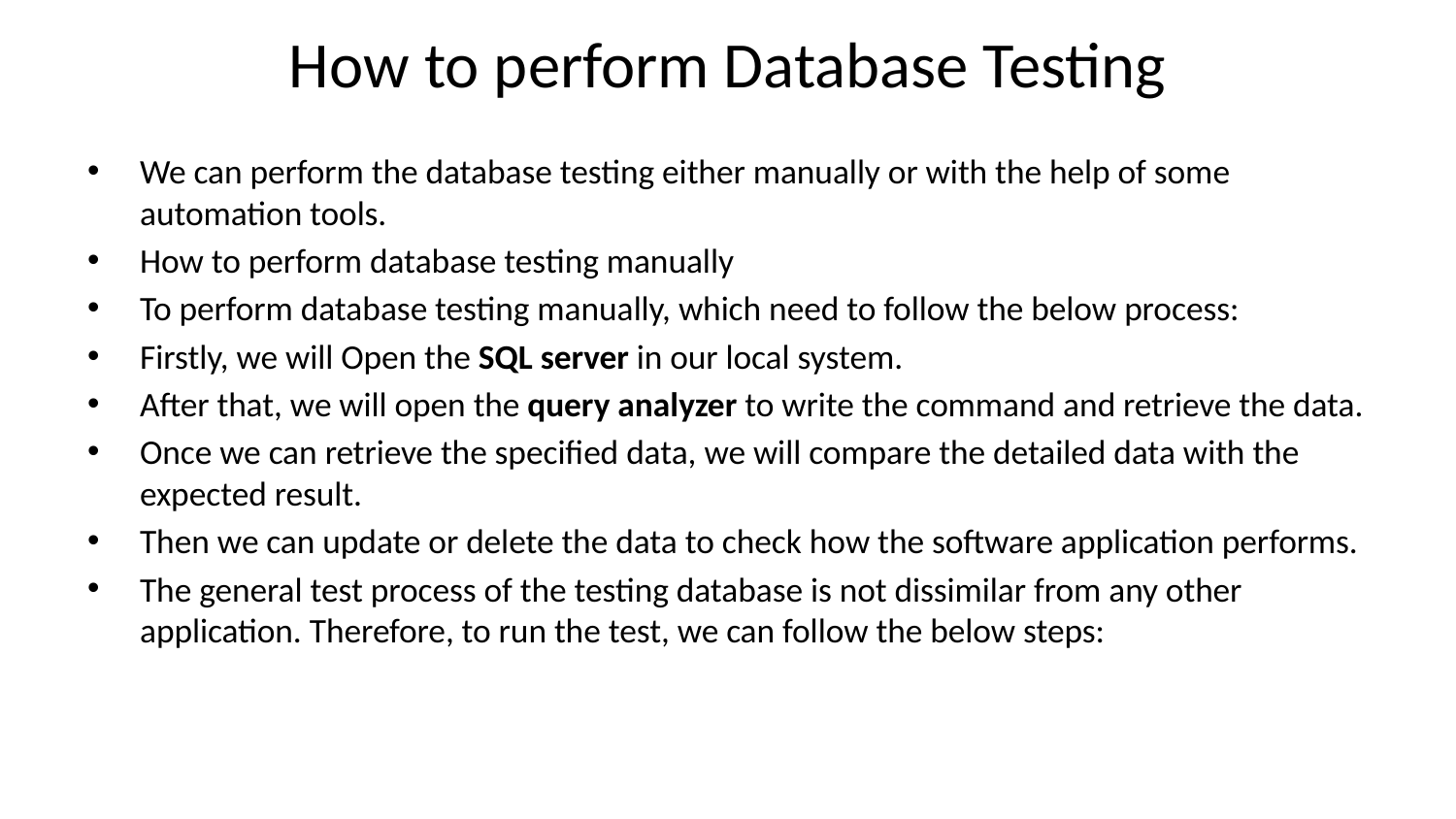

# How to perform Database Testing
We can perform the database testing either manually or with the help of some automation tools.
How to perform database testing manually
To perform database testing manually, which need to follow the below process:
Firstly, we will Open the SQL server in our local system.
After that, we will open the query analyzer to write the command and retrieve the data.
Once we can retrieve the specified data, we will compare the detailed data with the expected result.
Then we can update or delete the data to check how the software application performs.
The general test process of the testing database is not dissimilar from any other application. Therefore, to run the test, we can follow the below steps: